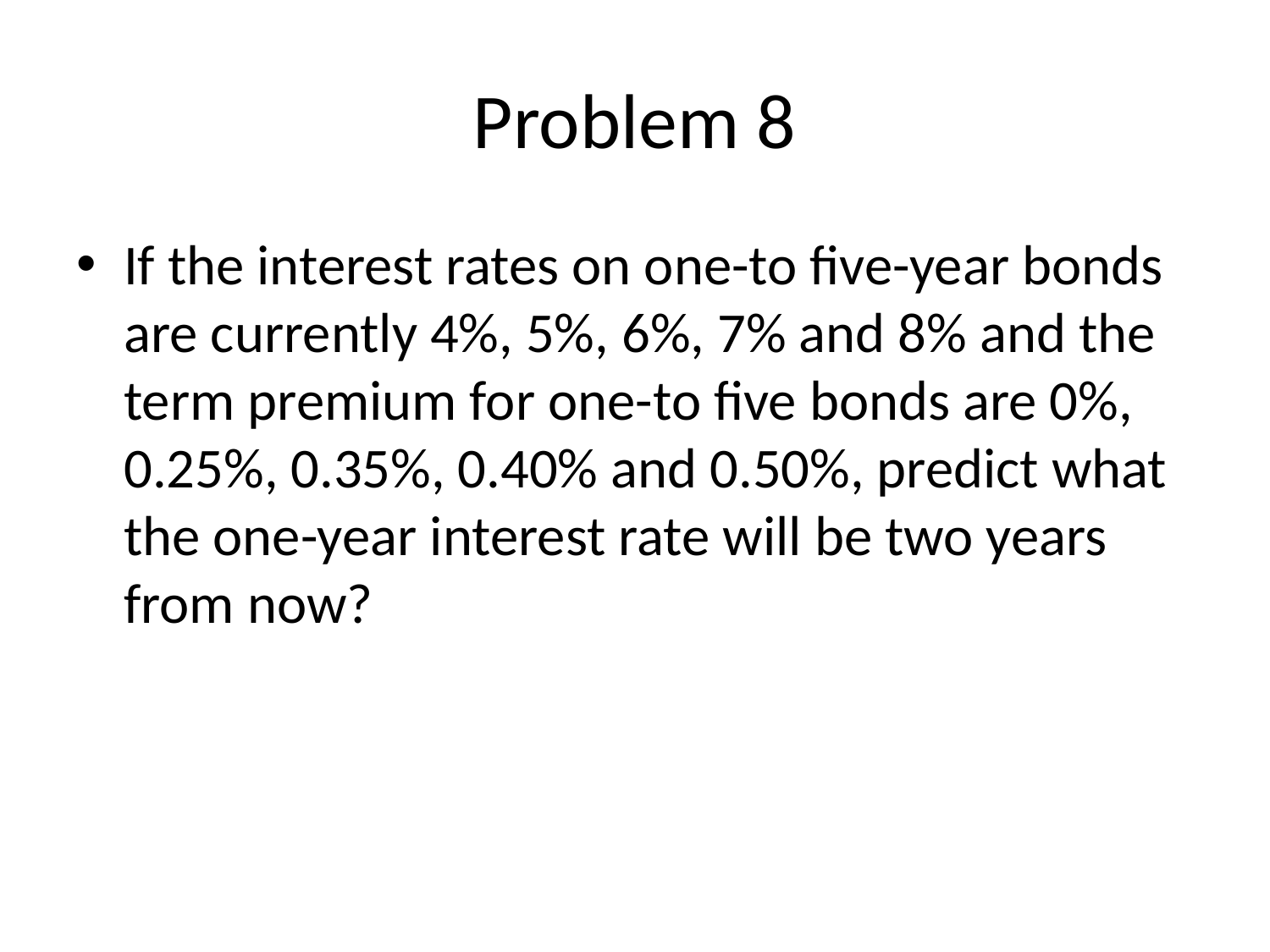

# Problem 8
If the interest rates on one-to five-year bonds are currently 4%, 5%, 6%, 7% and 8% and the term premium for one-to five bonds are 0%, 0.25%, 0.35%, 0.40% and 0.50%, predict what the one-year interest rate will be two years from now?